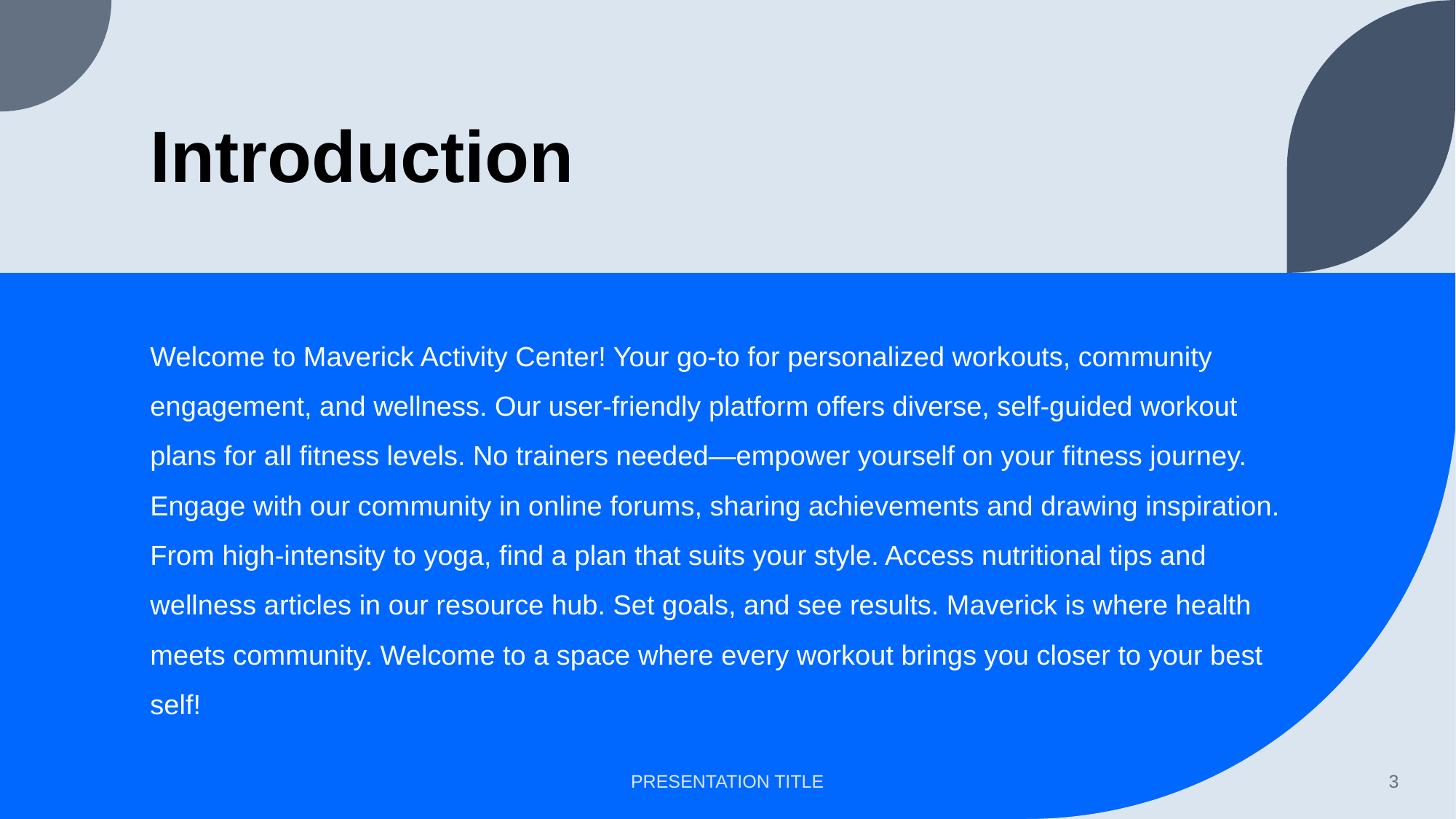

# Introduction
Welcome to Maverick Activity Center! Your go-to for personalized workouts, community engagement, and wellness. Our user-friendly platform offers diverse, self-guided workout plans for all fitness levels. No trainers needed—empower yourself on your fitness journey. Engage with our community in online forums, sharing achievements and drawing inspiration. From high-intensity to yoga, find a plan that suits your style. Access nutritional tips and wellness articles in our resource hub. Set goals, and see results. Maverick is where health meets community. Welcome to a space where every workout brings you closer to your best self!
PRESENTATION TITLE
3